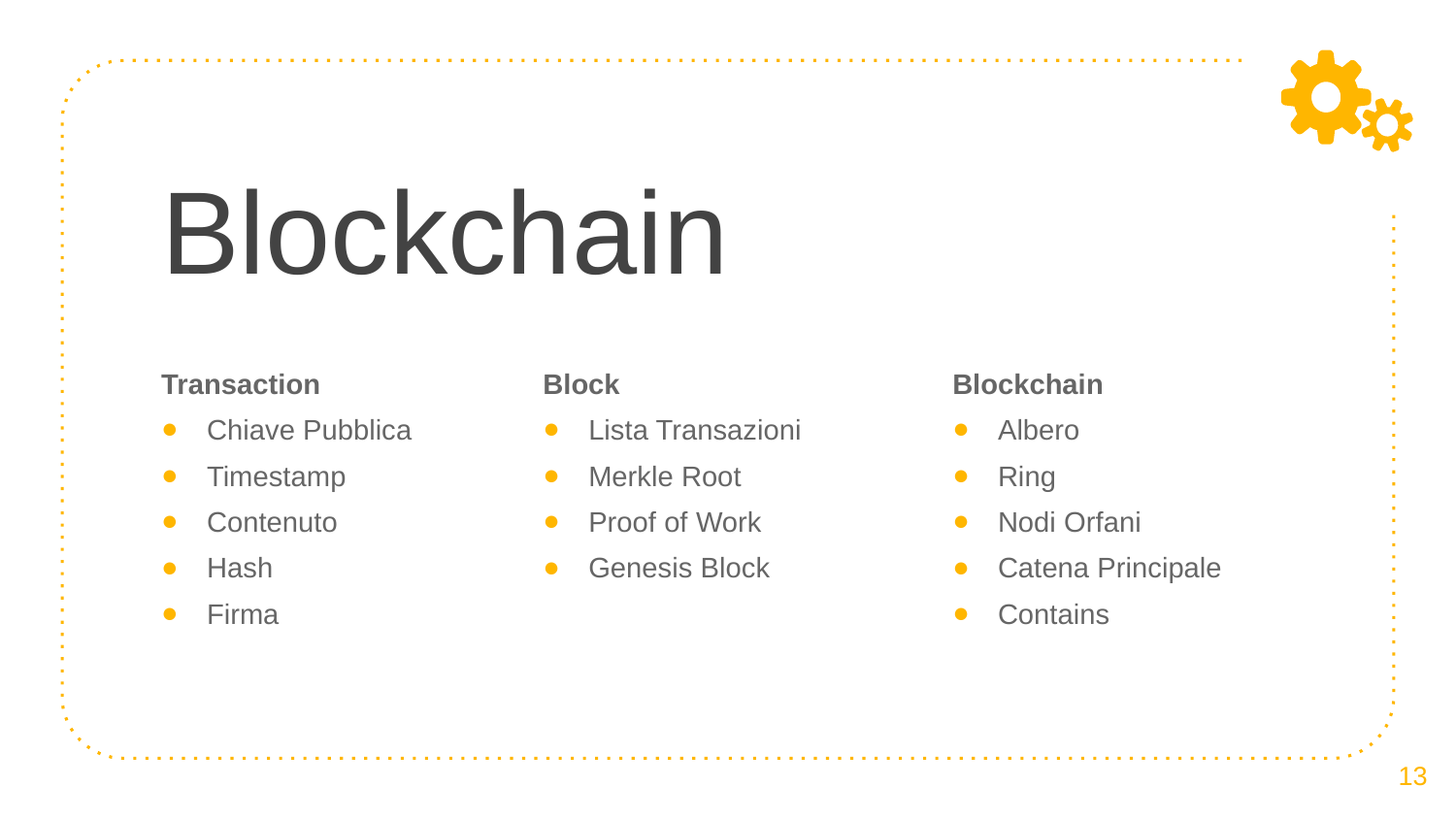

# Blockchain
Transaction
Chiave Pubblica
Timestamp
Contenuto
Hash
Firma
Block
Lista Transazioni
Merkle Root
Proof of Work
Genesis Block

Blockchain
Albero
Ring
Nodi Orfani
Catena Principale
Contains
13